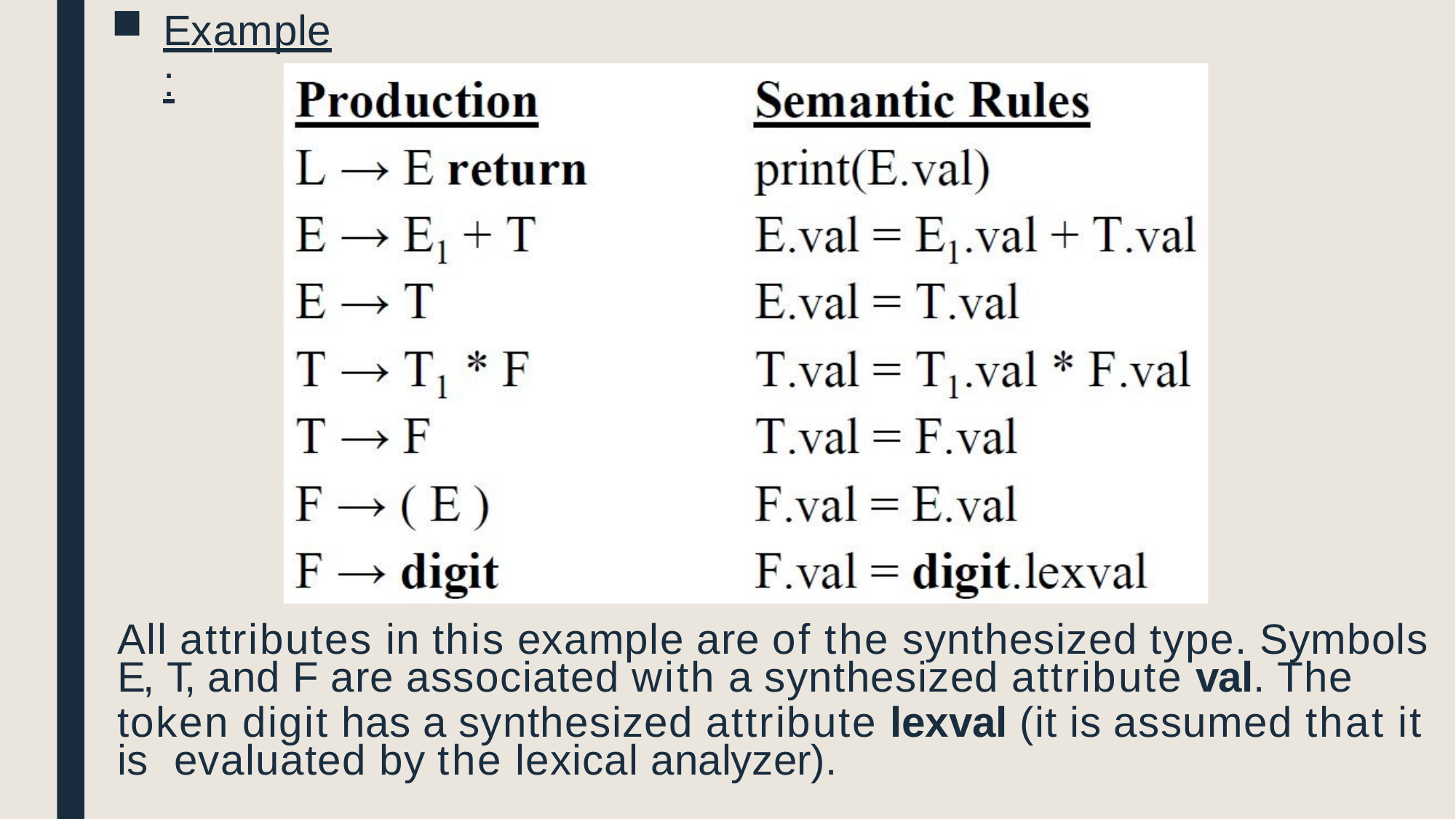

Example:

All attributes in this example are of the synthesized type. Symbols
E, T, and F are associated with a synthesized attribute val. The
token digit has a synthesized attribute lexval (it is assumed that it is  evaluated by the lexical analyzer).